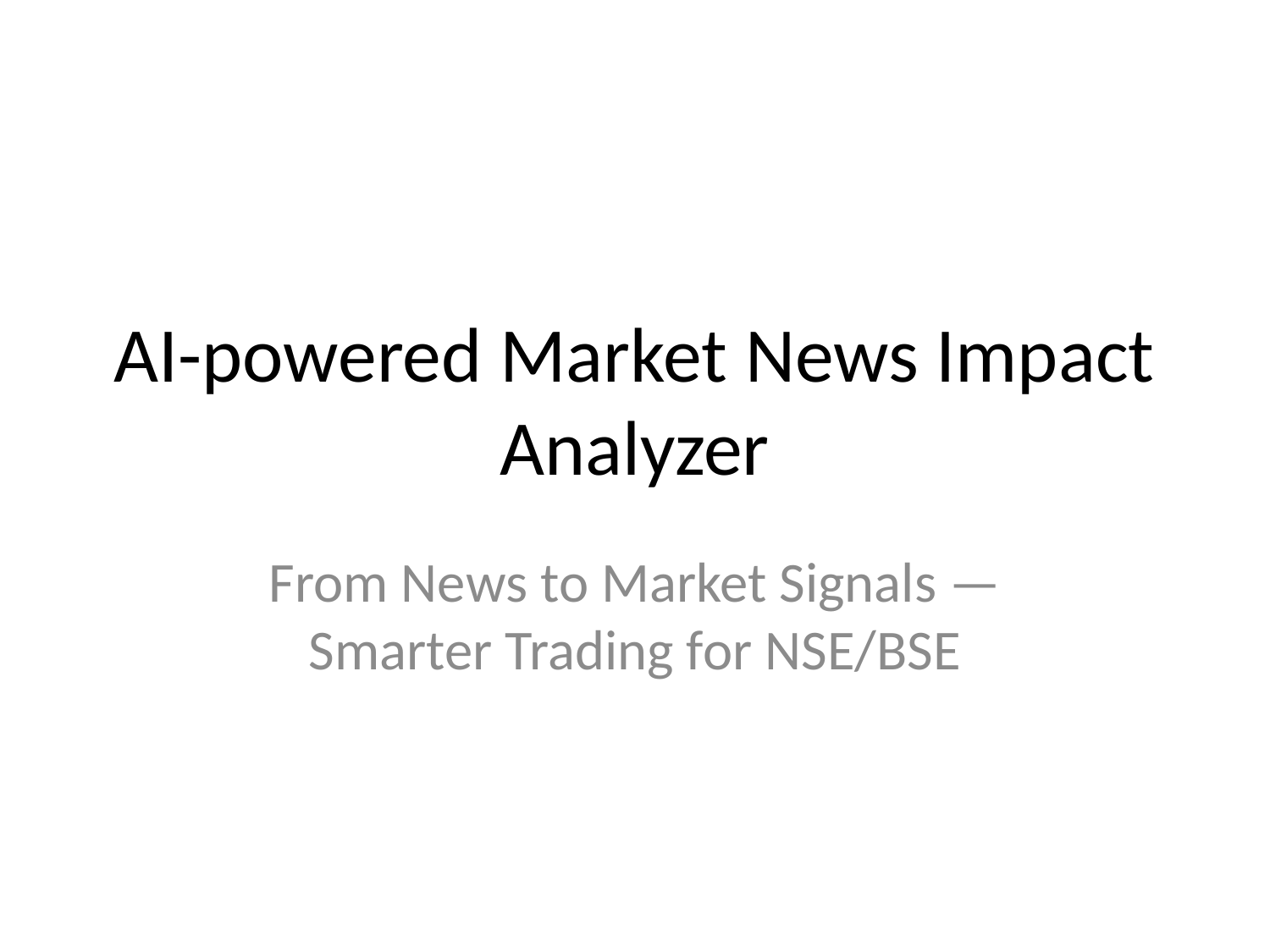

# AI-powered Market News Impact Analyzer
From News to Market Signals — Smarter Trading for NSE/BSE